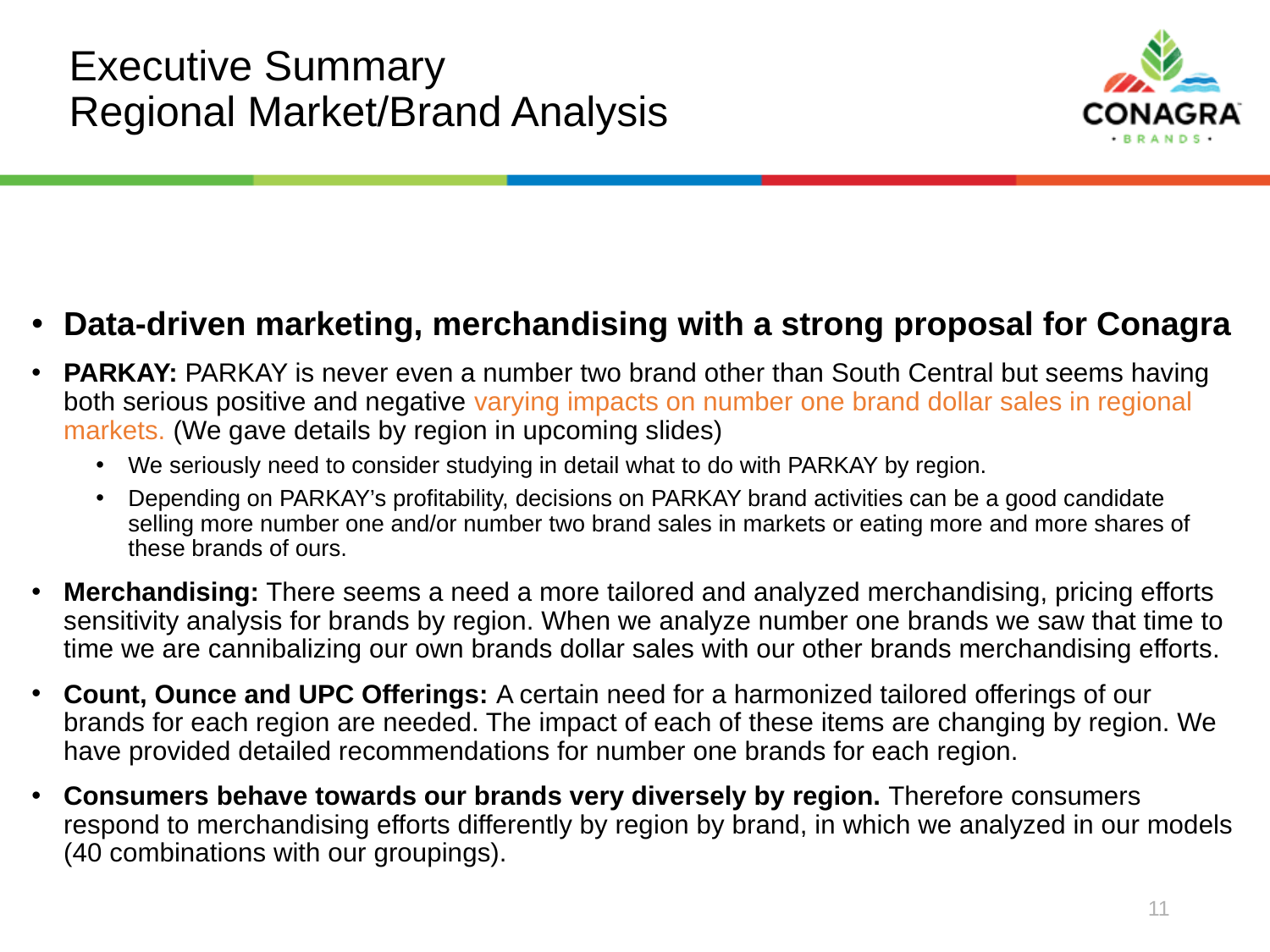

# Executive Summary Regional Market/Brand Analysis
Data-driven marketing, merchandising with a strong proposal for Conagra
PARKAY: PARKAY is never even a number two brand other than South Central but seems having both serious positive and negative varying impacts on number one brand dollar sales in regional markets. (We gave details by region in upcoming slides)
We seriously need to consider studying in detail what to do with PARKAY by region.
Depending on PARKAY’s profitability, decisions on PARKAY brand activities can be a good candidate selling more number one and/or number two brand sales in markets or eating more and more shares of these brands of ours.
Merchandising: There seems a need a more tailored and analyzed merchandising, pricing efforts sensitivity analysis for brands by region. When we analyze number one brands we saw that time to time we are cannibalizing our own brands dollar sales with our other brands merchandising efforts.
Count, Ounce and UPC Offerings: A certain need for a harmonized tailored offerings of our brands for each region are needed. The impact of each of these items are changing by region. We have provided detailed recommendations for number one brands for each region.
Consumers behave towards our brands very diversely by region. Therefore consumers respond to merchandising efforts differently by region by brand, in which we analyzed in our models (40 combinations with our groupings).
11